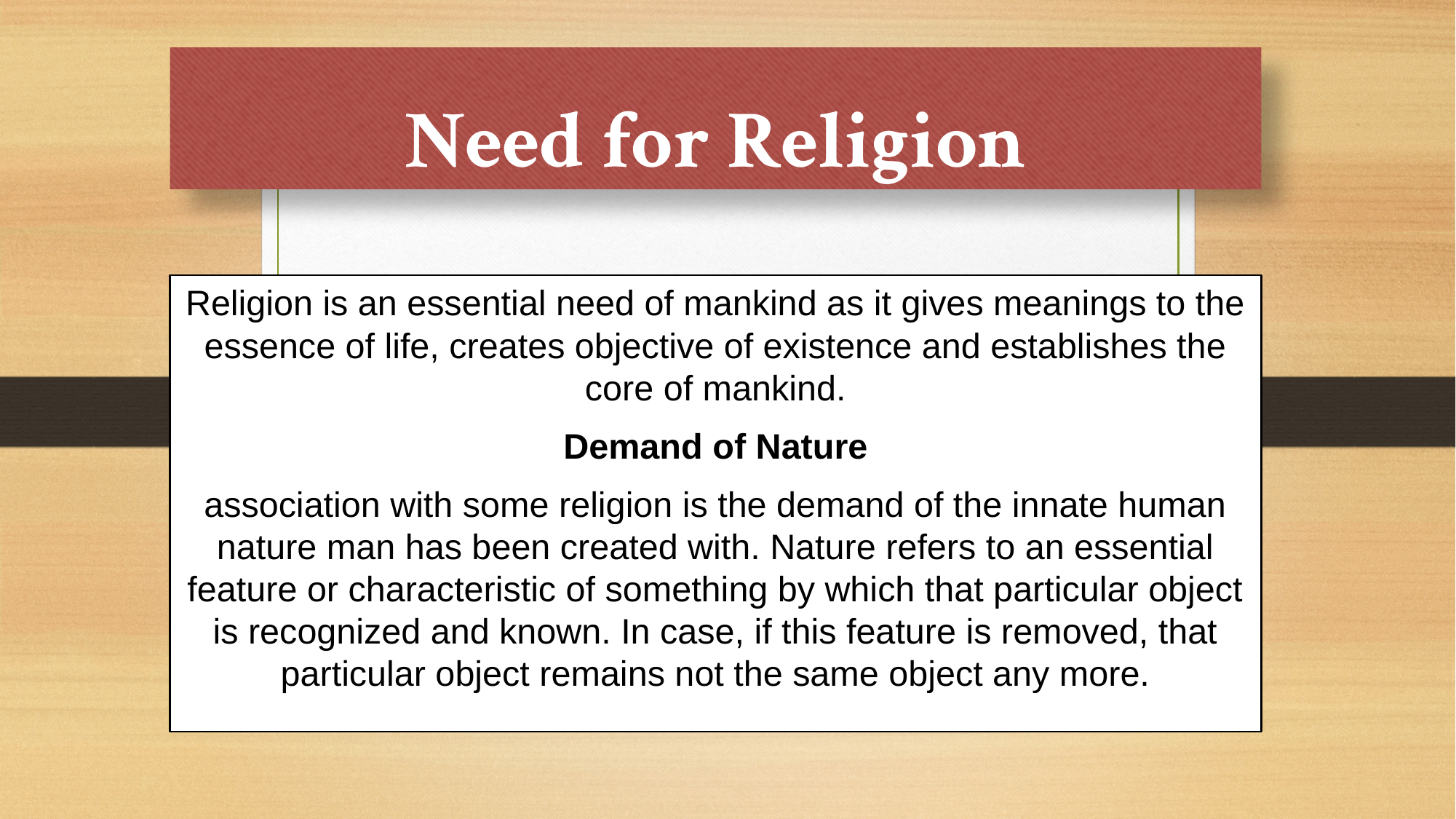

# Need for Religion
Religion is an essential need of mankind as it gives meanings to the essence of life, creates objective of existence and establishes the core of mankind.
Demand of Nature
association with some religion is the demand of the innate human nature man has been created with. Nature refers to an essential feature or characteristic of something by which that particular object is recognized and known. In case, if this feature is removed, that particular object remains not the same object any more.